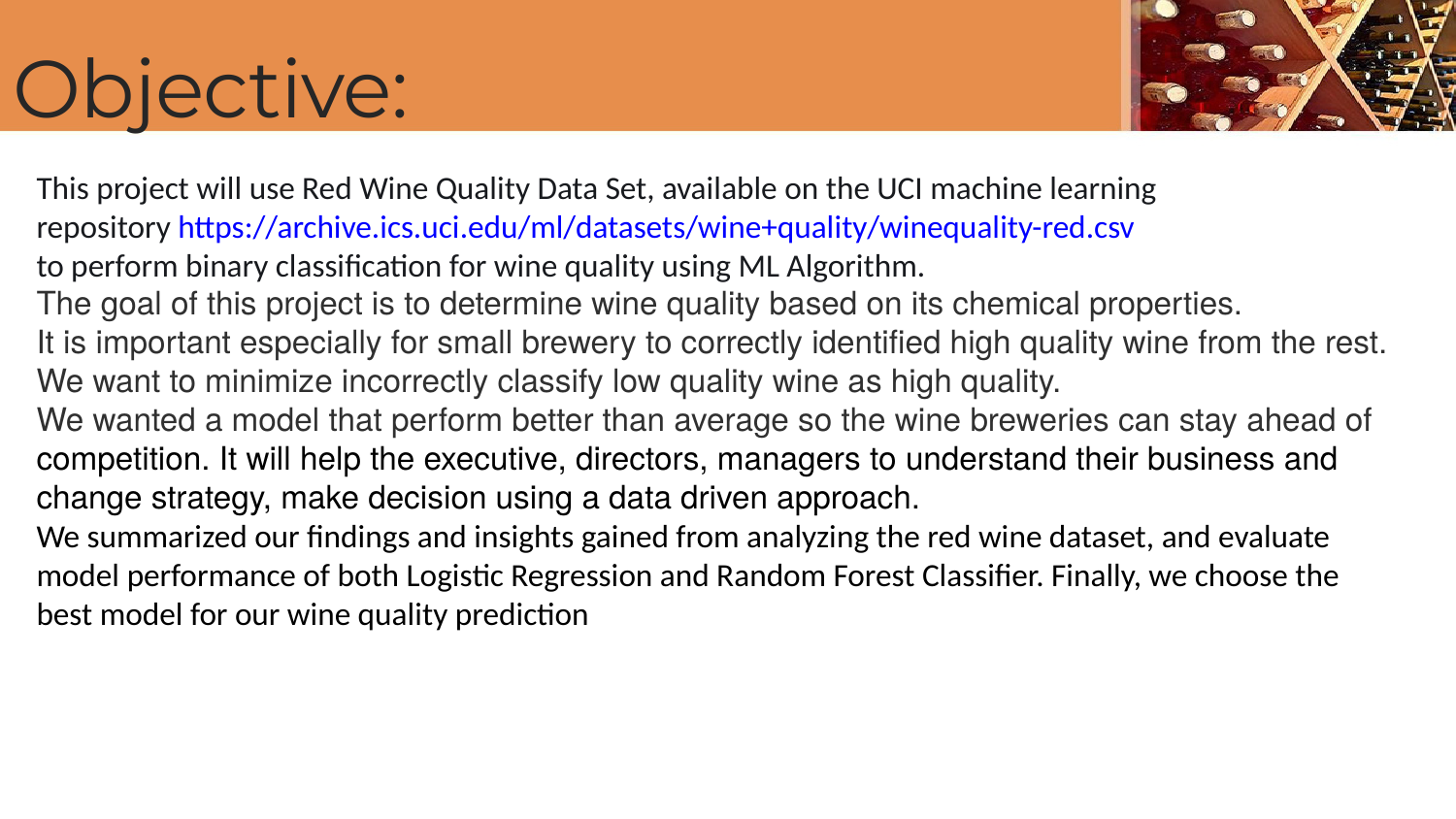

Objective:
This project will use Red Wine Quality Data Set, available on the UCI machine learning
repository https://archive.ics.uci.edu/ml/datasets/wine+quality/winequality-red.csv
to perform binary classification for wine quality using ML Algorithm.
The goal of this project is to determine wine quality based on its chemical properties.
It is important especially for small brewery to correctly identified high quality wine from the rest.
We want to minimize incorrectly classify low quality wine as high quality.
We wanted a model that perform better than average so the wine breweries can stay ahead of
competition. It will help the executive, directors, managers to understand their business and change strategy, make decision using a data driven approach.
We summarized our findings and insights gained from analyzing the red wine dataset, and evaluate model performance of both Logistic Regression and Random Forest Classifier. Finally, we choose the
best model for our wine quality prediction